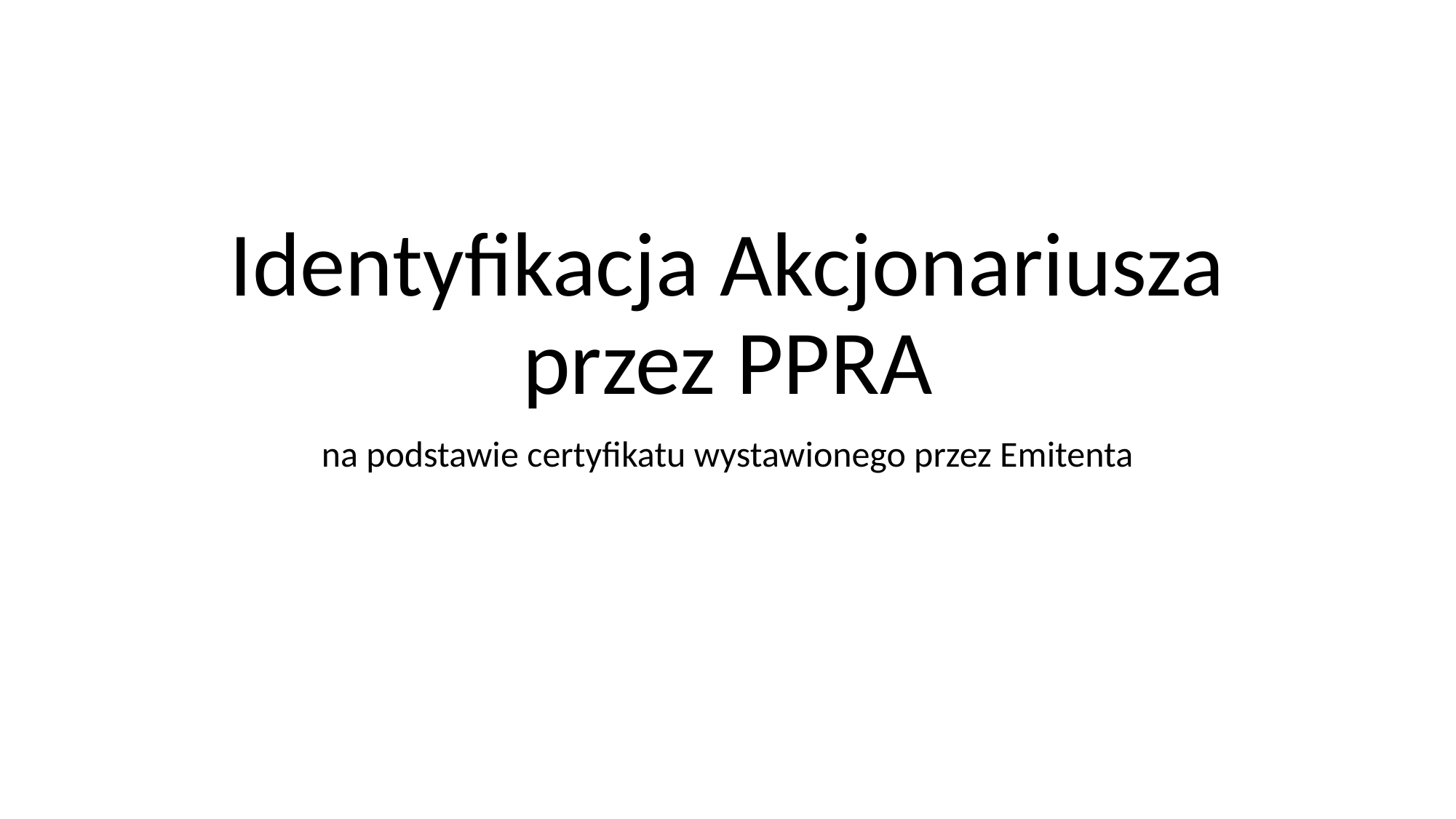

# Identyfikacja Akcjonariusza przez PPRA
na podstawie certyfikatu wystawionego przez Emitenta